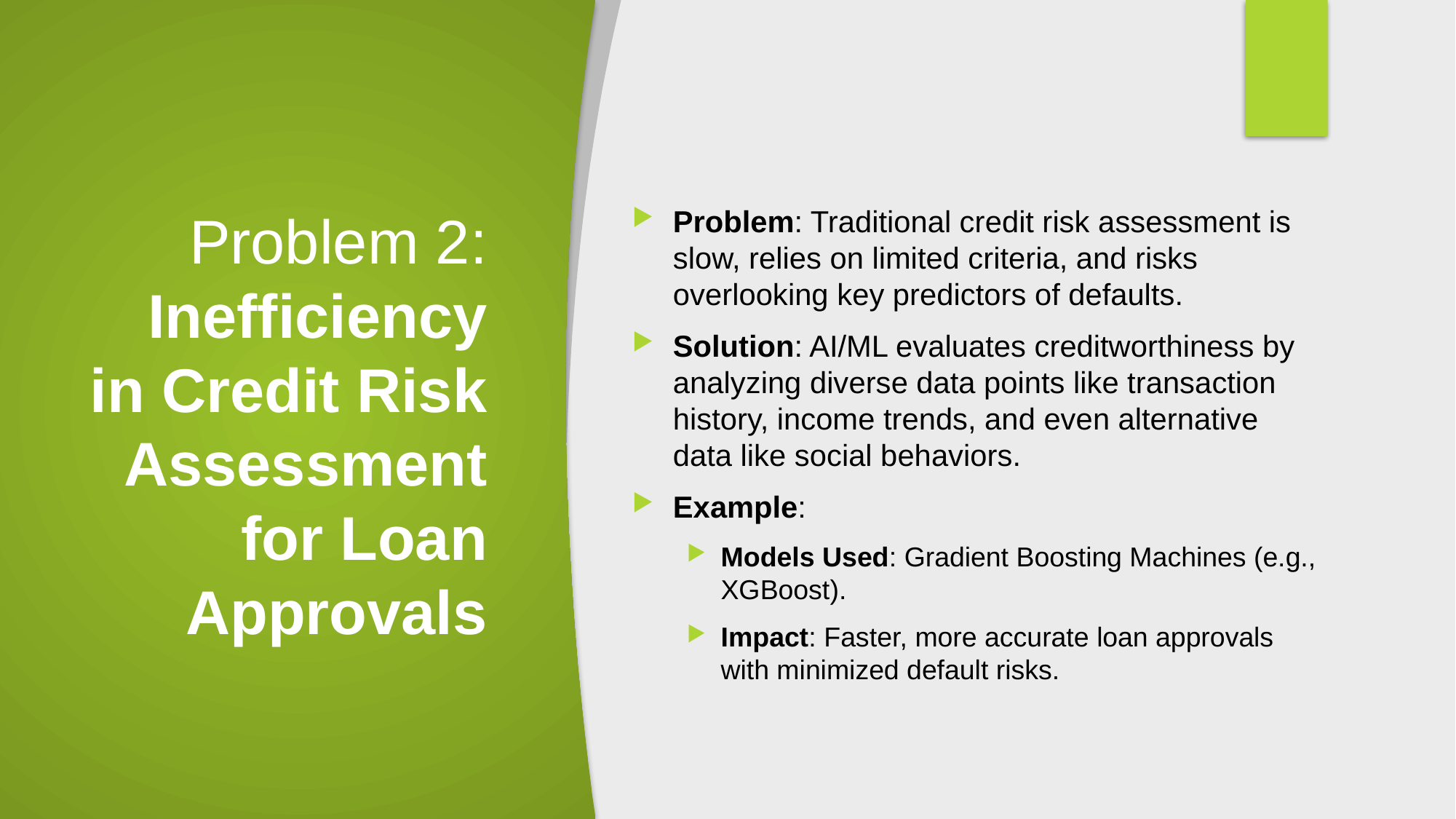

# Problem 2: Inefficiency in Credit Risk Assessment for Loan Approvals

Problem: Traditional credit risk assessment is slow, relies on limited criteria, and risks overlooking key predictors of defaults.
Solution: AI/ML evaluates creditworthiness by analyzing diverse data points like transaction history, income trends, and even alternative data like social behaviors.
Example:
Models Used: Gradient Boosting Machines (e.g., XGBoost).
Impact: Faster, more accurate loan approvals with minimized default risks.